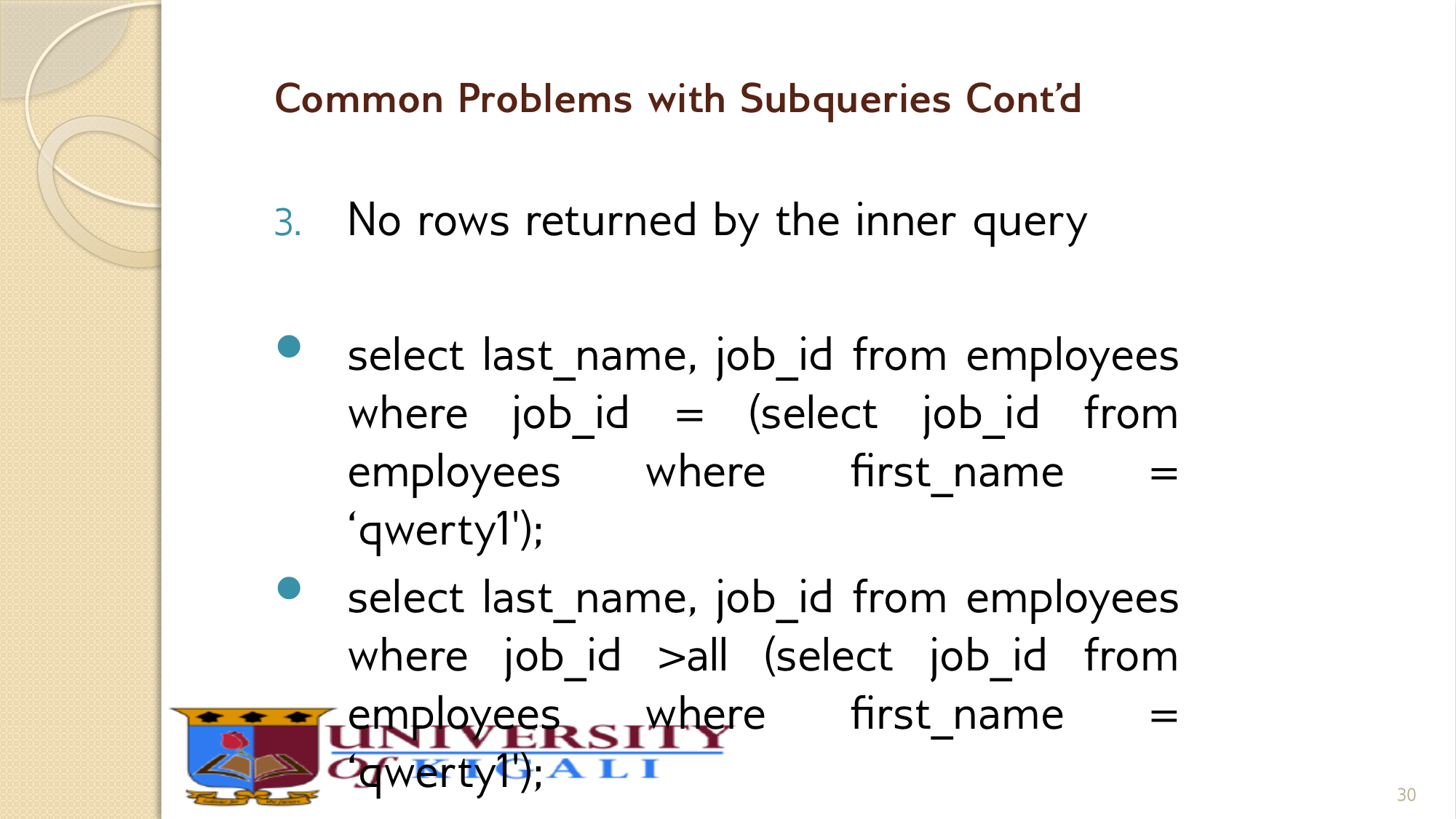

# Common Problems with Subqueries Cont’d
No rows returned by the inner query

select last_name, job_id from employees where job_id = (select job_id from employees where first_name = ‘qwerty1');
select last_name, job_id from employees where job_id >all (select job_id from employees where first_name = ‘qwerty1');
30